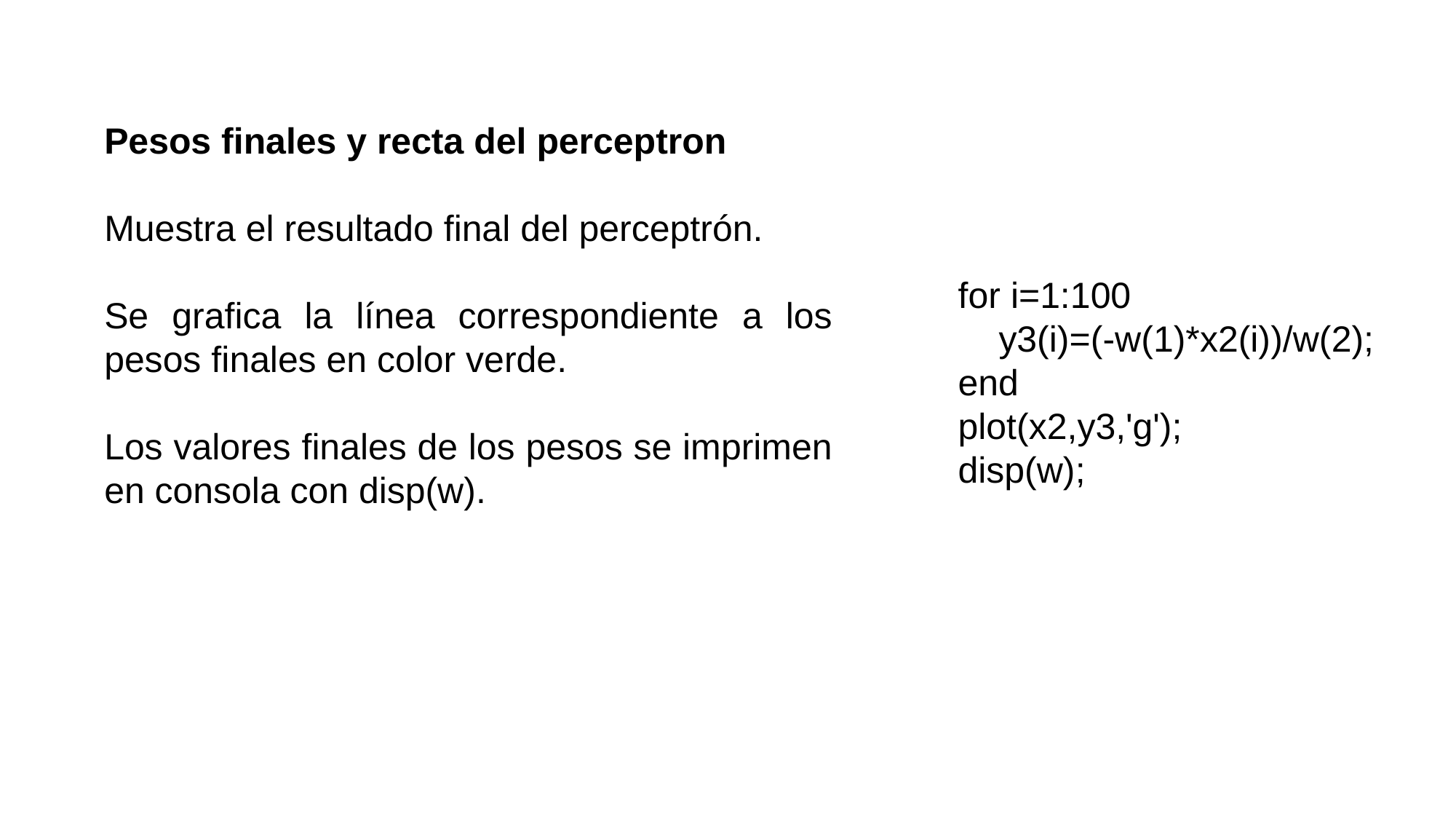

Pesos finales y recta del perceptron

Muestra el resultado final del perceptrón.

Se grafica la línea correspondiente a los pesos finales en color verde.

Los valores finales de los pesos se imprimen en consola con disp(w).
for i=1:100
    y3(i)=(-w(1)*x2(i))/w(2);
end
plot(x2,y3,'g');
disp(w);